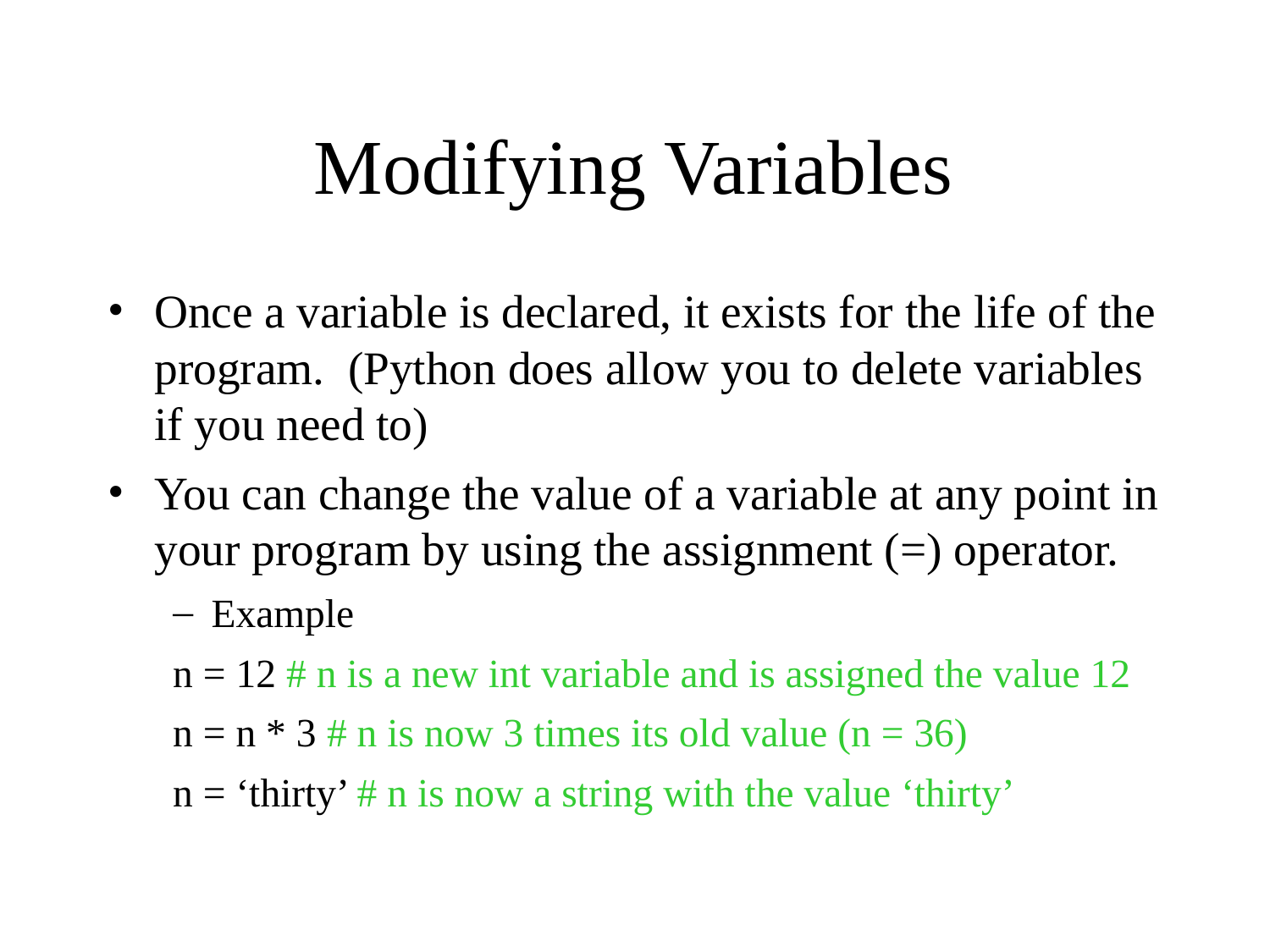

# Modifying Variables
Once a variable is declared, it exists for the life of the program.  (Python does allow you to delete variables if you need to)
You can change the value of a variable at any point in your program by using the assignment (=) operator.
Example
n = 12 # n is a new int variable and is assigned the value 12
n = n * 3 # n is now 3 times its old value (n = 36)
n = ‘thirty’ # n is now a string with the value ‘thirty’